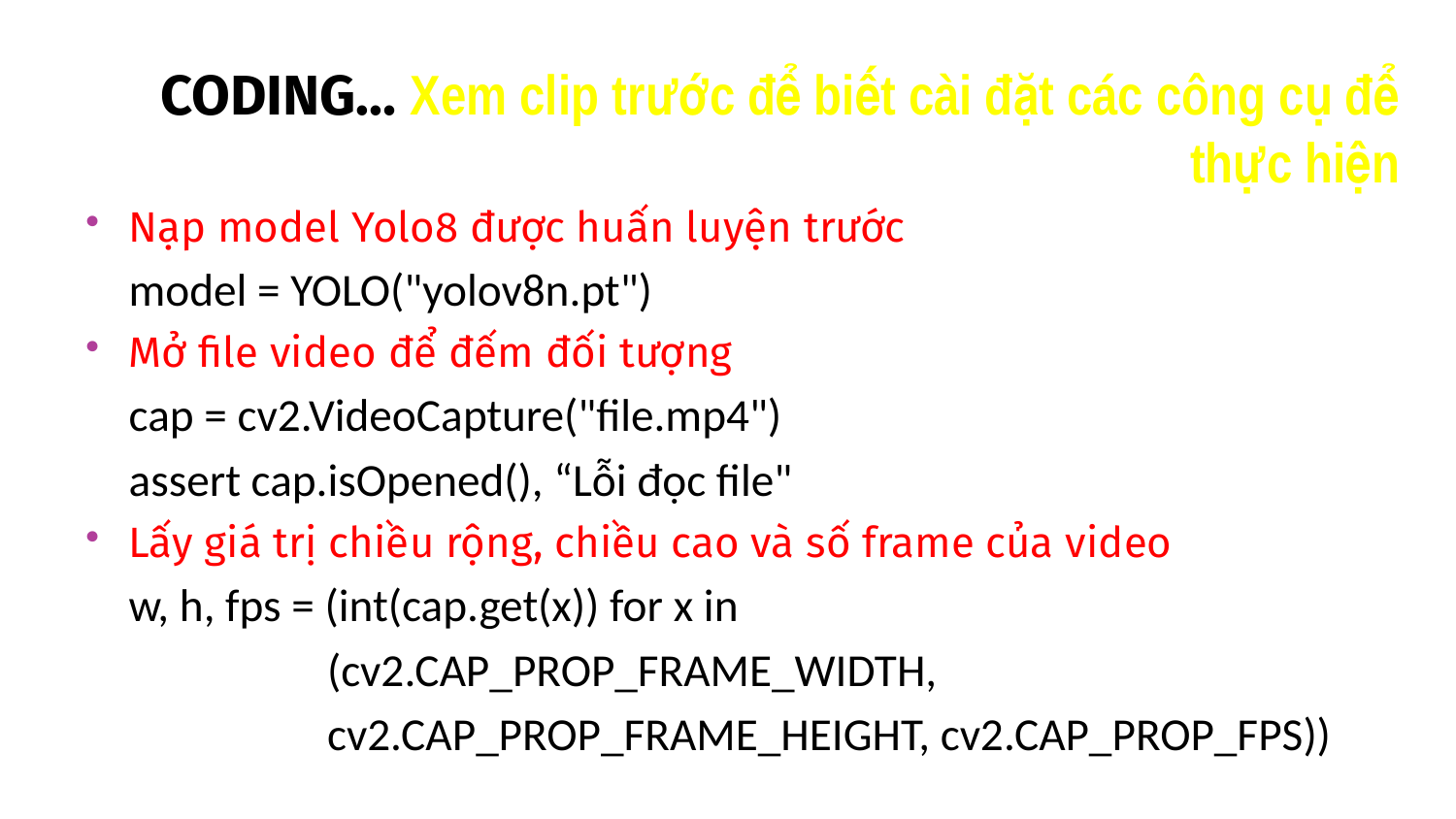

# CoDING… Xem clip trước để biết cài đặt các công cụ để thực hiện
Nạp model Yolo8 được huấn luyện trước
    model = YOLO("yolov8n.pt")
Mở file video để đếm đối tượng
    cap = cv2.VideoCapture("file.mp4")
    assert cap.isOpened(), “Lỗi đọc file"
Lấy giá trị chiều rộng, chiều cao và số frame của video
    w, h, fps = (int(cap.get(x)) for x in
                       (cv2.CAP_PROP_FRAME_WIDTH,
                       cv2.CAP_PROP_FRAME_HEIGHT, cv2.CAP_PROP_FPS))